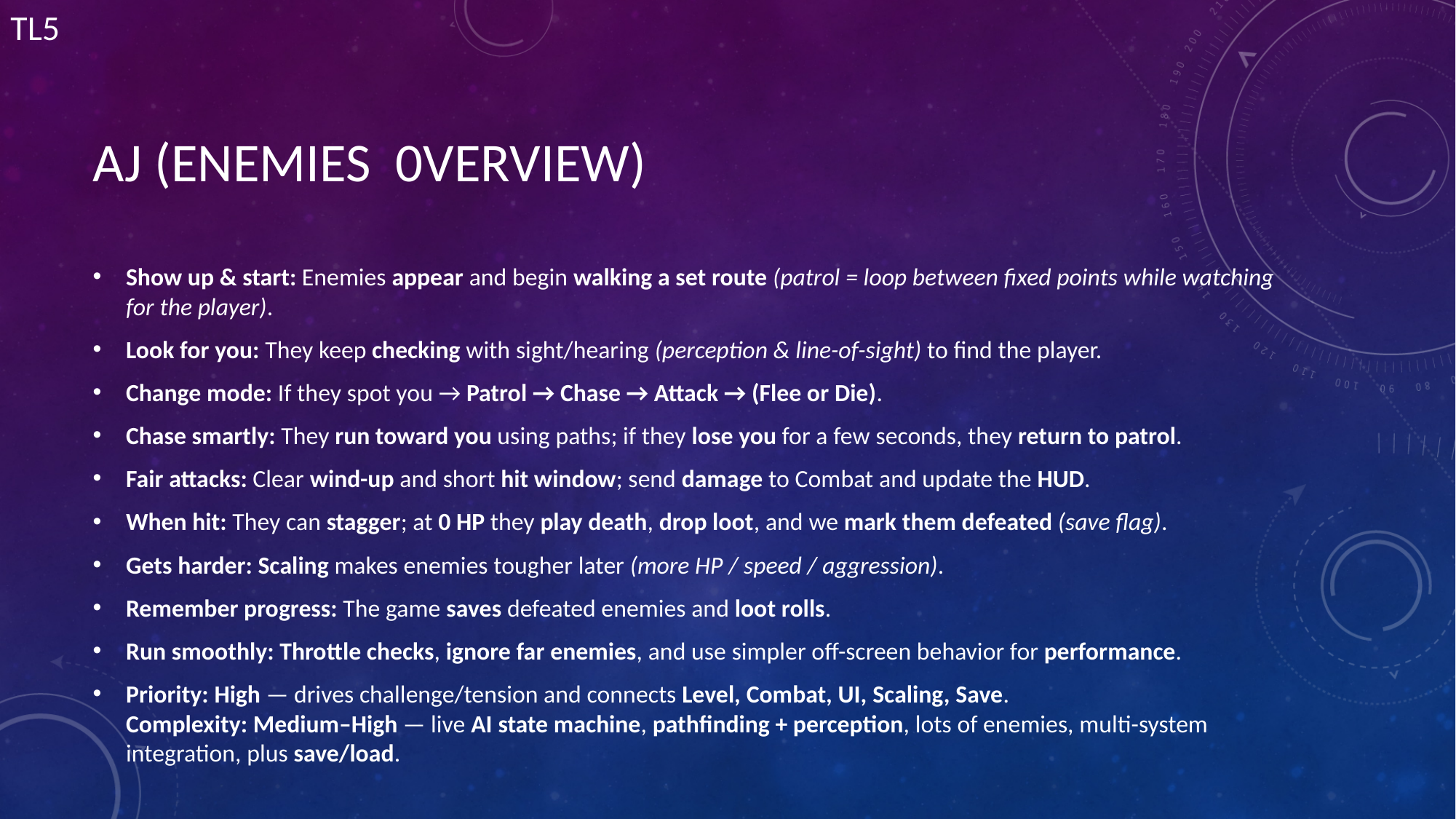

TL5
# AJ (Enemies  0veRVIEW)
Show up & start: Enemies appear and begin walking a set route (patrol = loop between fixed points while watching for the player).
Look for you: They keep checking with sight/hearing (perception & line-of-sight) to find the player.
Change mode: If they spot you → Patrol → Chase → Attack → (Flee or Die).
Chase smartly: They run toward you using paths; if they lose you for a few seconds, they return to patrol.
Fair attacks: Clear wind-up and short hit window; send damage to Combat and update the HUD.
When hit: They can stagger; at 0 HP they play death, drop loot, and we mark them defeated (save flag).
Gets harder: Scaling makes enemies tougher later (more HP / speed / aggression).
Remember progress: The game saves defeated enemies and loot rolls.
Run smoothly: Throttle checks, ignore far enemies, and use simpler off-screen behavior for performance.
Priority: High — drives challenge/tension and connects Level, Combat, UI, Scaling, Save.
Complexity: Medium–High — live AI state machine, pathfinding + perception, lots of enemies, multi-system integration, plus save/load.